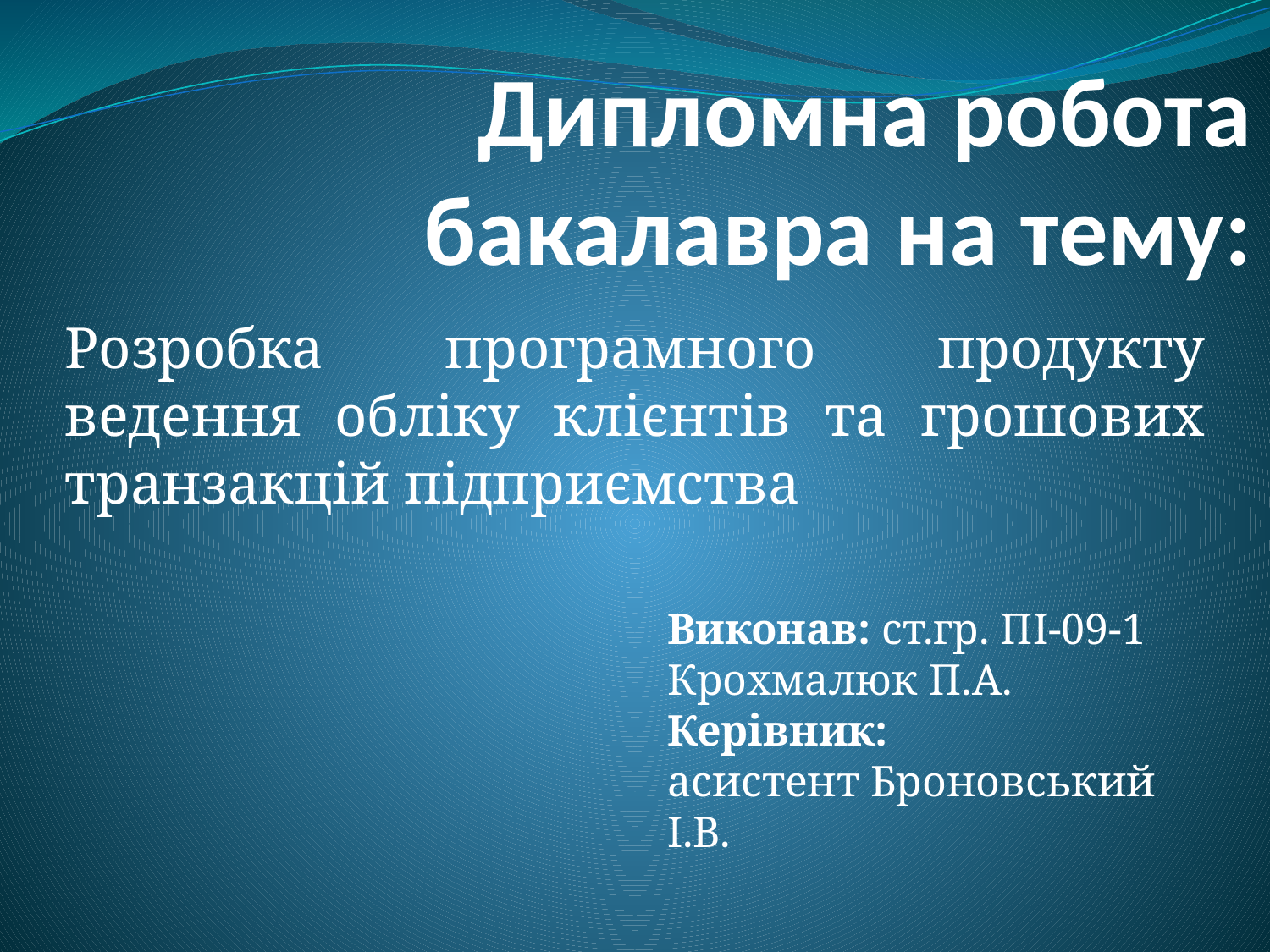

# Дипломна робота бакалавра на тему:
Розробка програмного продукту ведення обліку клієнтів та грошових транзакцій підприємства
Виконав: ст.гр. ПІ-09-1
Крохмалюк П.А.
Керівник:
асистент Броновський І.В.